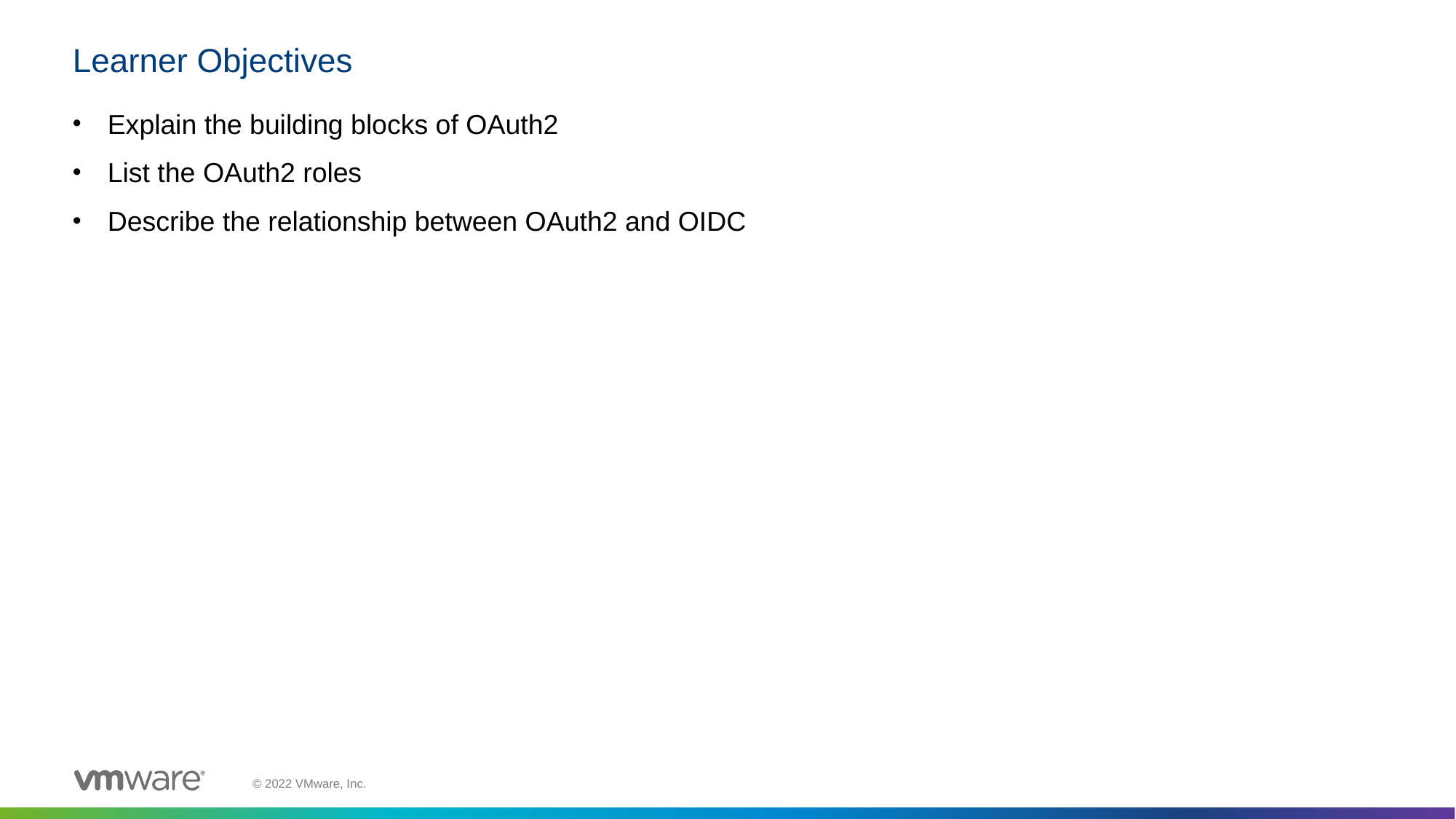

# Learner Objectives
Explain the building blocks of OAuth2
List the OAuth2 roles
Describe the relationship between OAuth2 and OIDC
M02_Spring Security Fundamentals      |     1 - 30